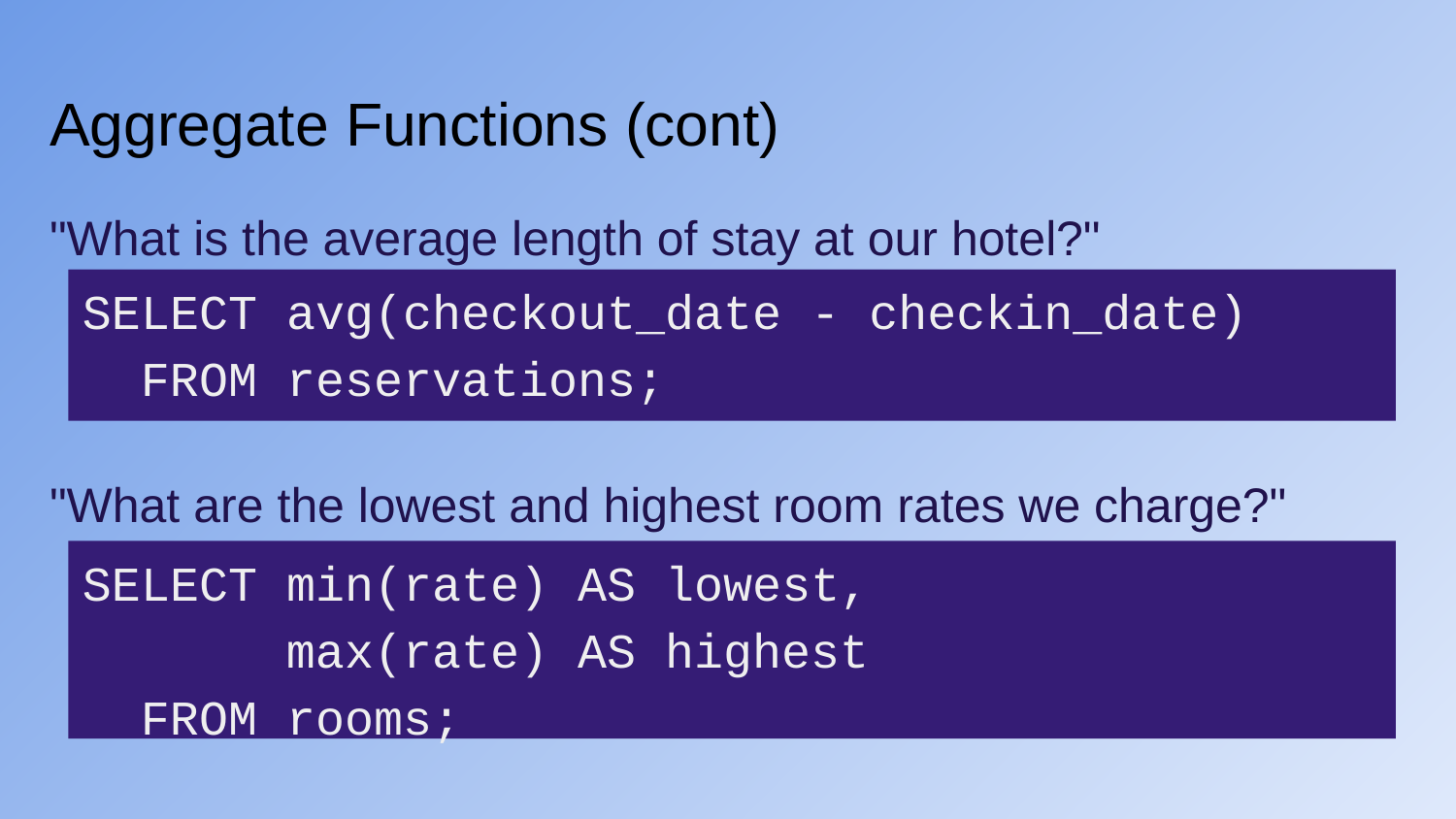

# Aggregate Functions (cont)
"What is the average length of stay at our hotel?"

"What are the lowest and highest room rates we charge?"

SELECT avg(checkout_date - checkin_date)
  FROM reservations;
SELECT min(rate) AS lowest,
       max(rate) AS highest
  FROM rooms;